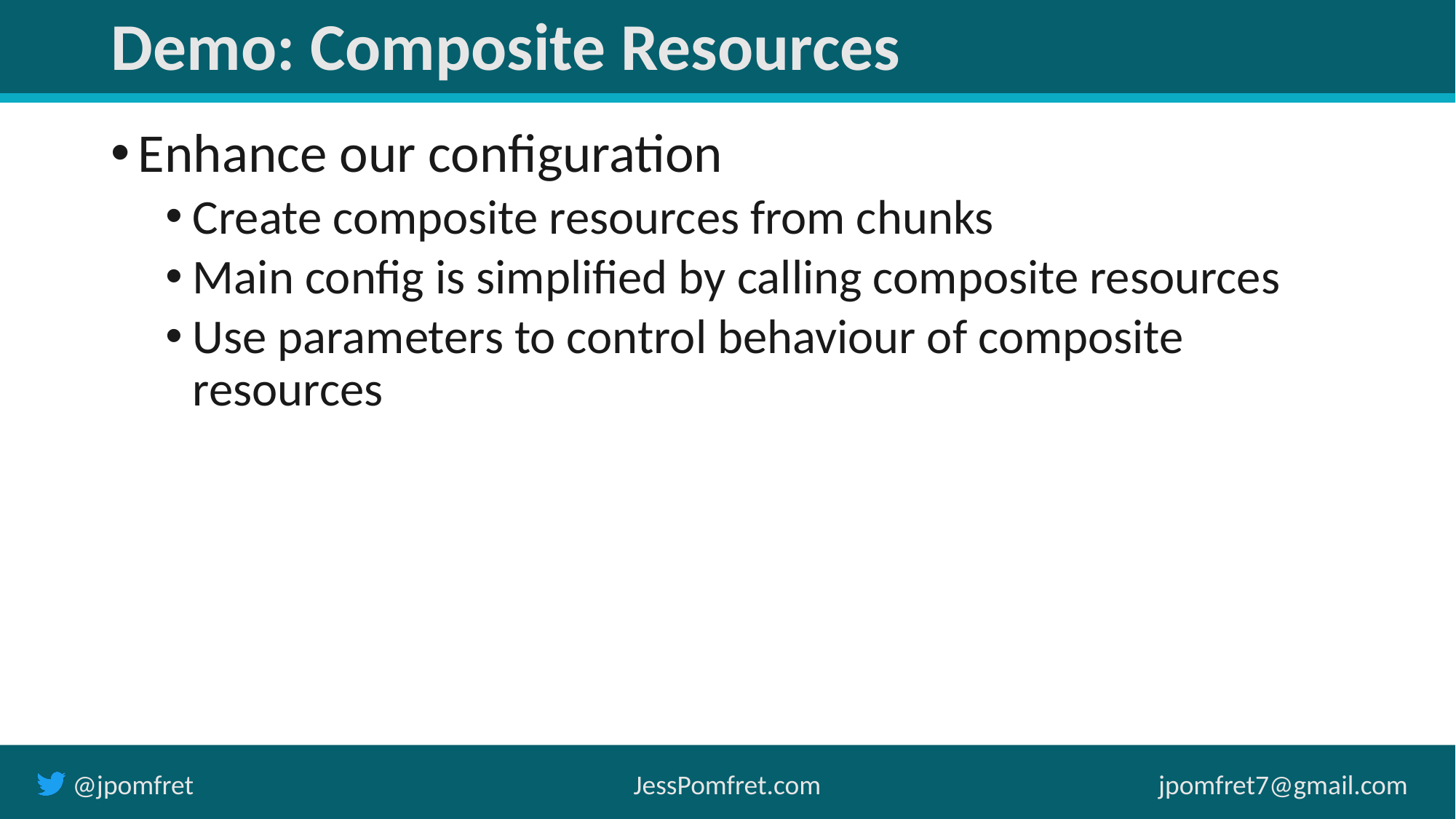

# Demo: Composite Resources
Enhance our configuration
Create composite resources from chunks
Main config is simplified by calling composite resources
Use parameters to control behaviour of composite resources